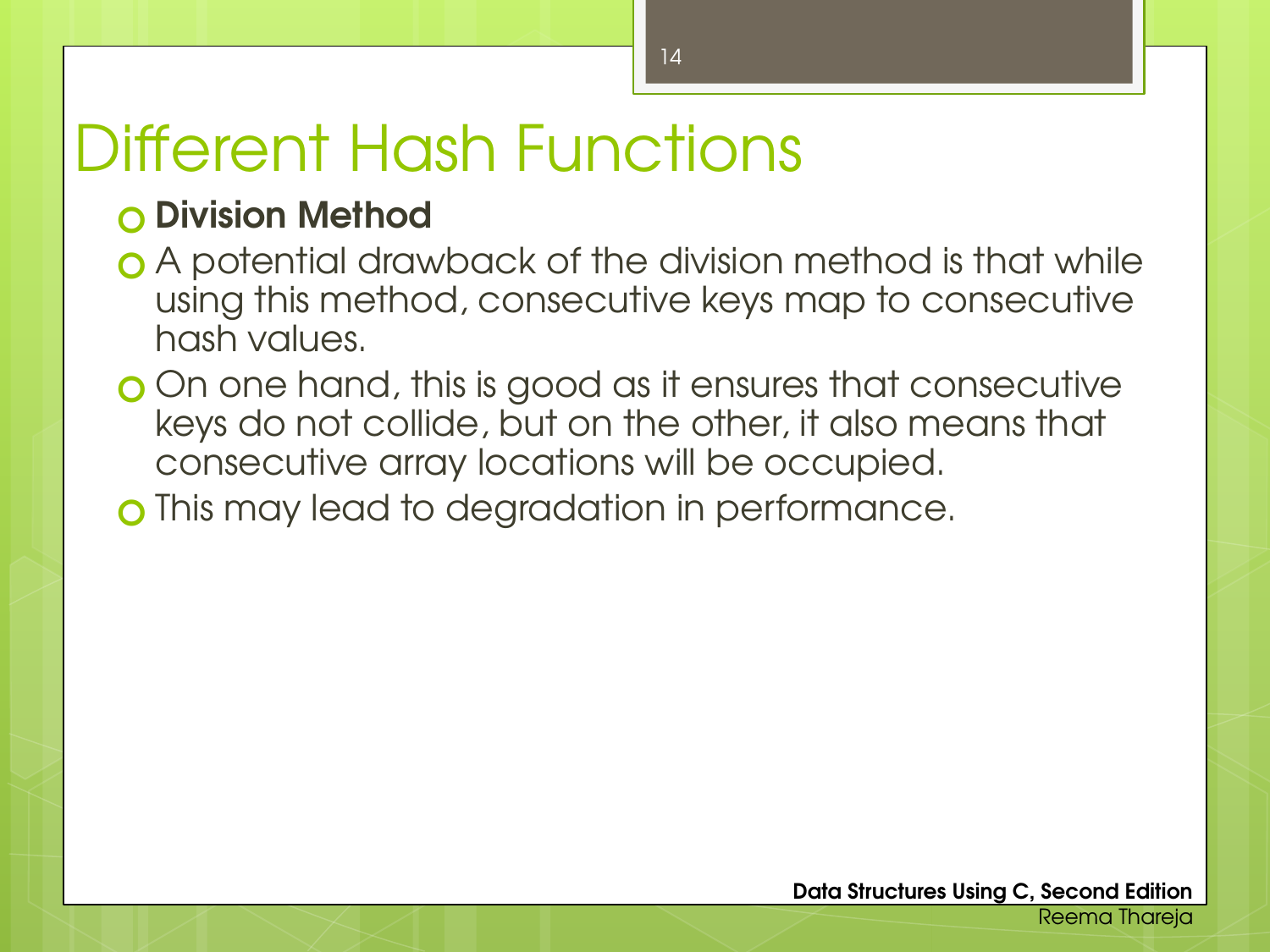

14
# Different Hash Functions
Division Method
A potential drawback of the division method is that while using this method, consecutive keys map to consecutive hash values.
On one hand, this is good as it ensures that consecutive keys do not collide, but on the other, it also means that consecutive array locations will be occupied.
This may lead to degradation in performance.
Data Structures Using C, Second Edition
Reema Thareja